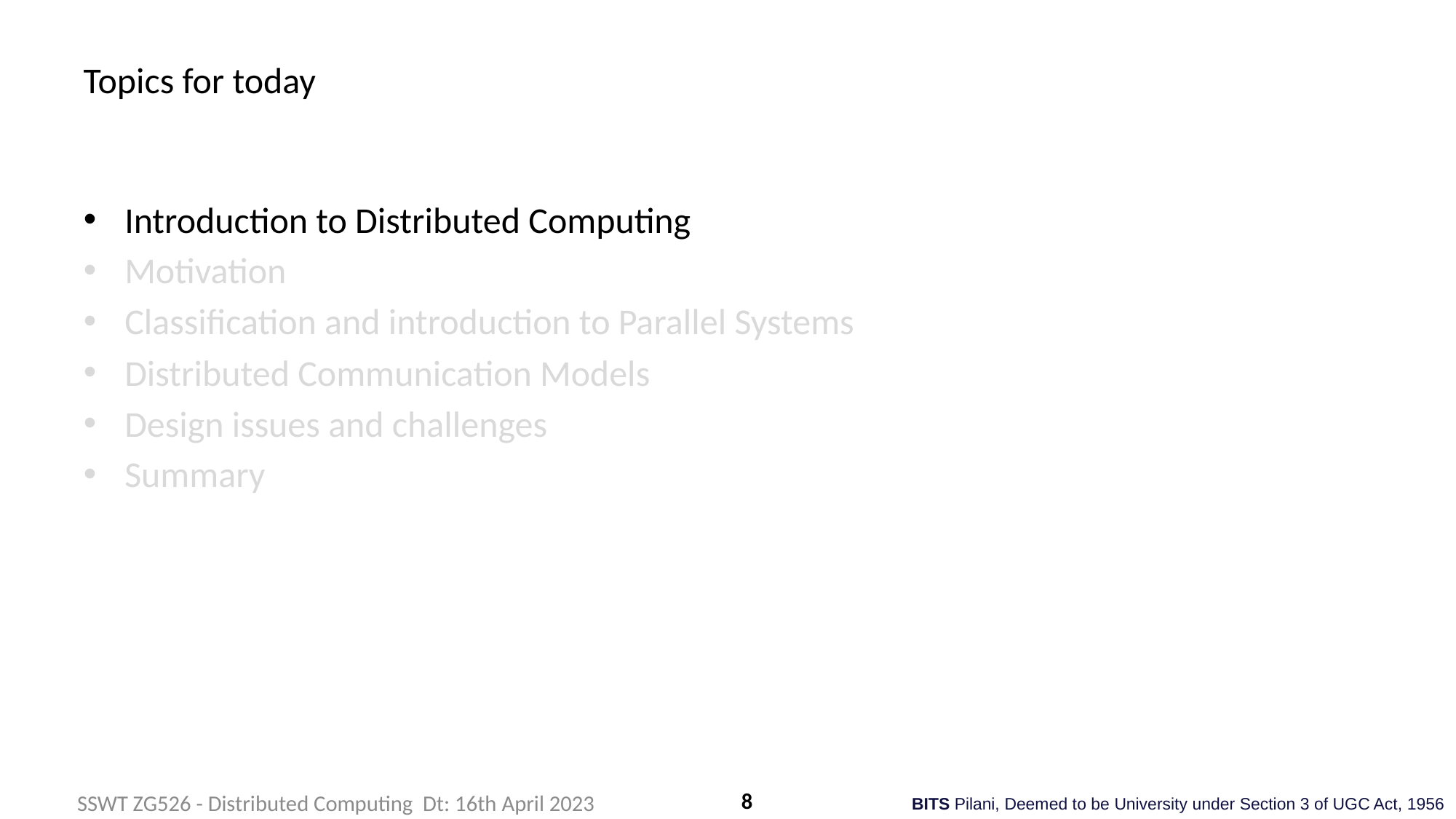

# Topics for today
Introduction to Distributed Computing
Motivation
Classification and introduction to Parallel Systems
Distributed Communication Models
Design issues and challenges
Summary

8
SSWT ZG526 - Distributed Computing  Dt: 16th April 2023